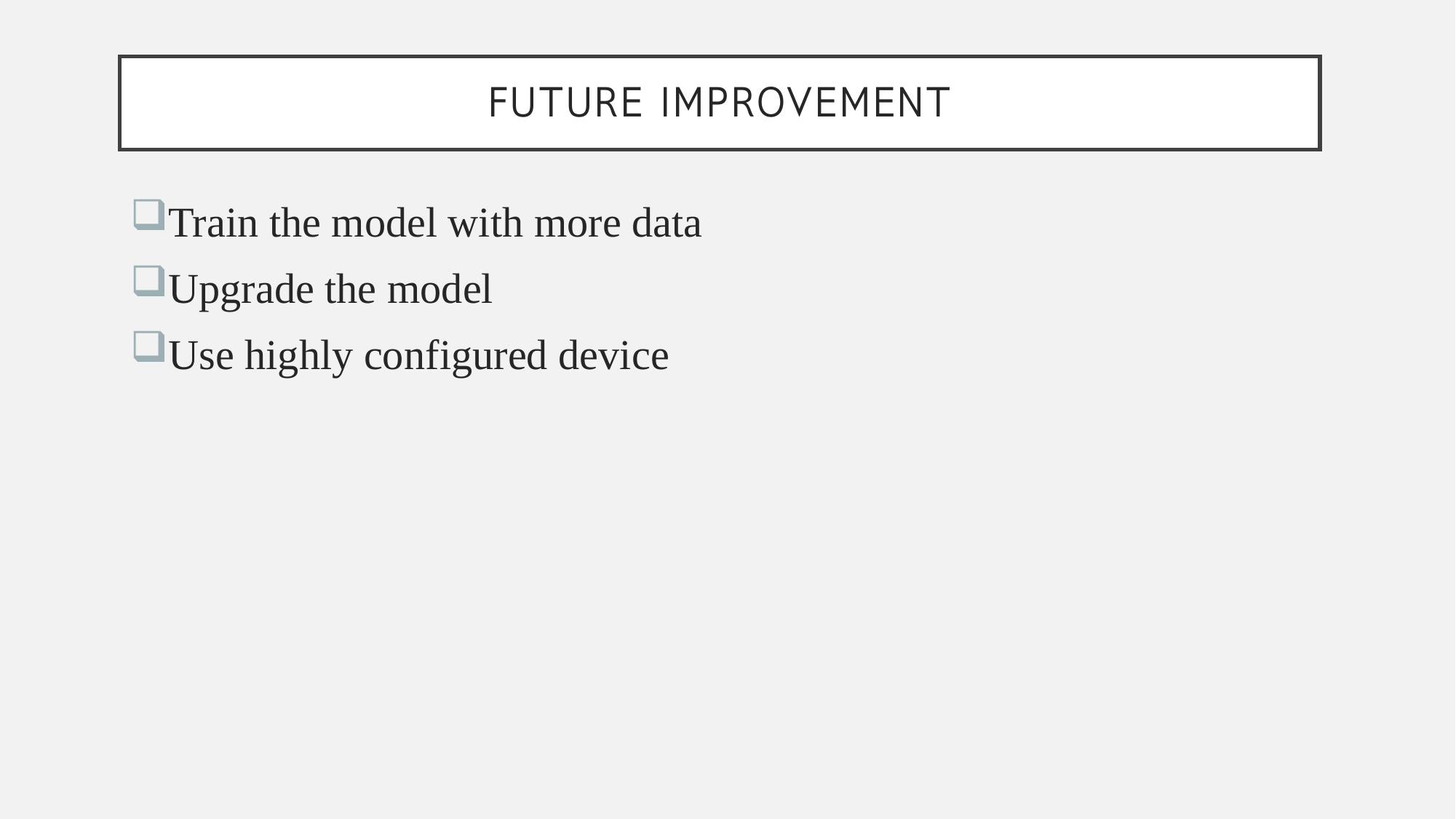

# Future Improvement
Train the model with more data
Upgrade the model
Use highly configured device